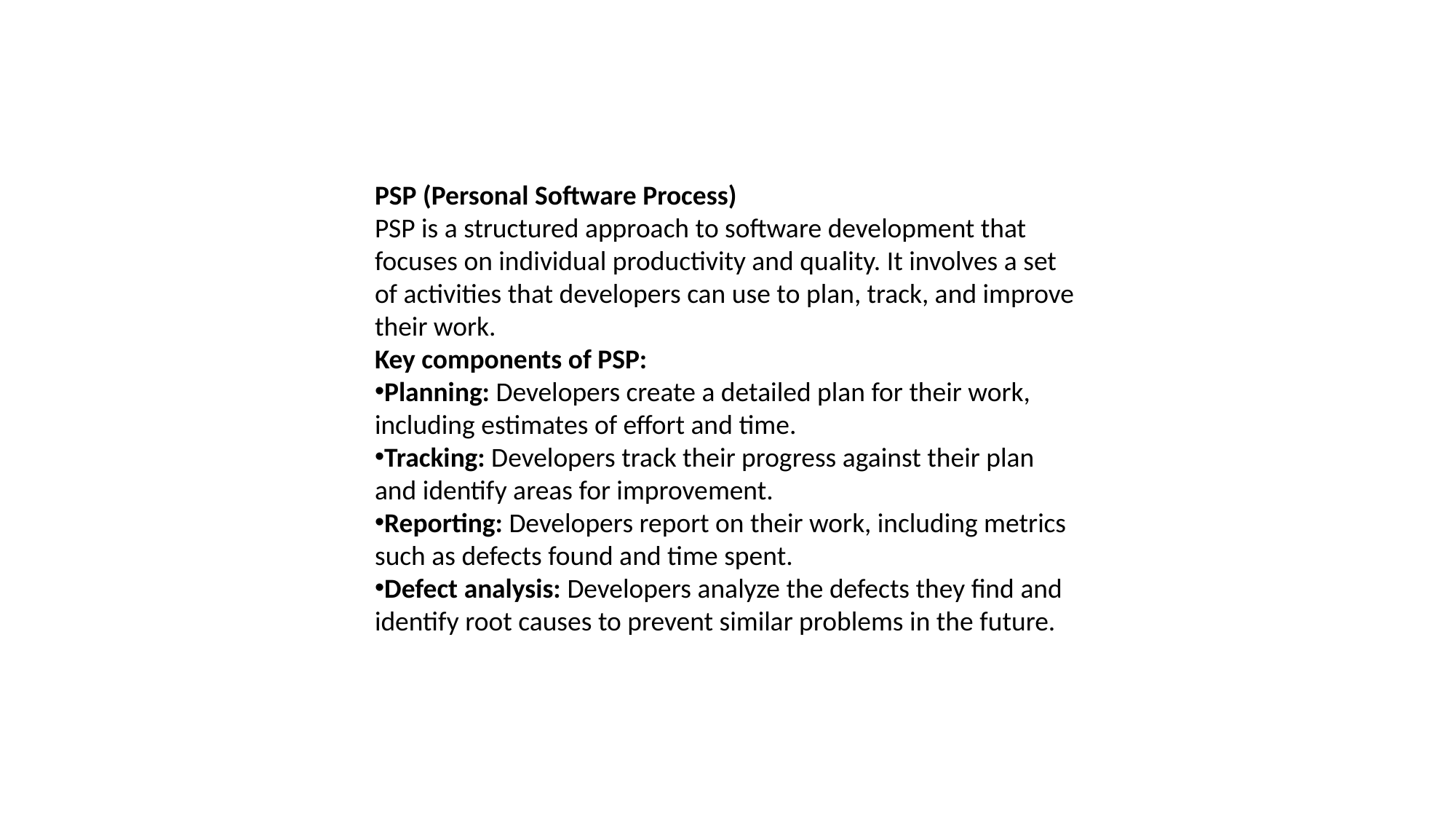

PSP (Personal Software Process)
PSP is a structured approach to software development that focuses on individual productivity and quality. It involves a set of activities that developers can use to plan, track, and improve their work.
Key components of PSP:
Planning: Developers create a detailed plan for their work, including estimates of effort and time.
Tracking: Developers track their progress against their plan and identify areas for improvement.
Reporting: Developers report on their work, including metrics such as defects found and time spent.
Defect analysis: Developers analyze the defects they find and identify root causes to prevent similar problems in the future.